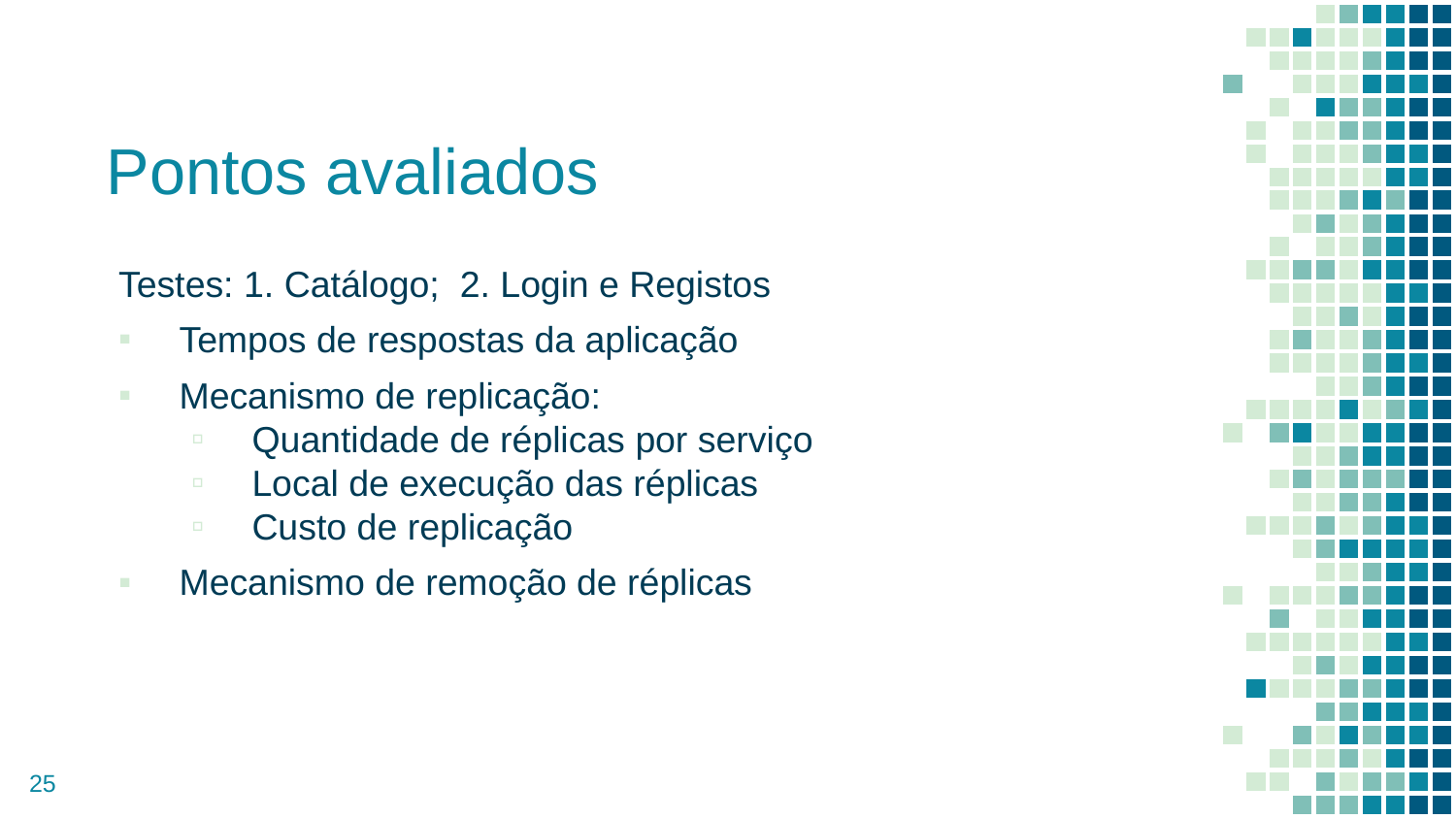

# Pontos avaliados
Testes: 1. Catálogo;  2. Login e Registos
Tempos de respostas da aplicação
Mecanismo de replicação:
Quantidade de réplicas por serviço
Local de execução das réplicas
Custo de replicação
Mecanismo de remoção de réplicas
25